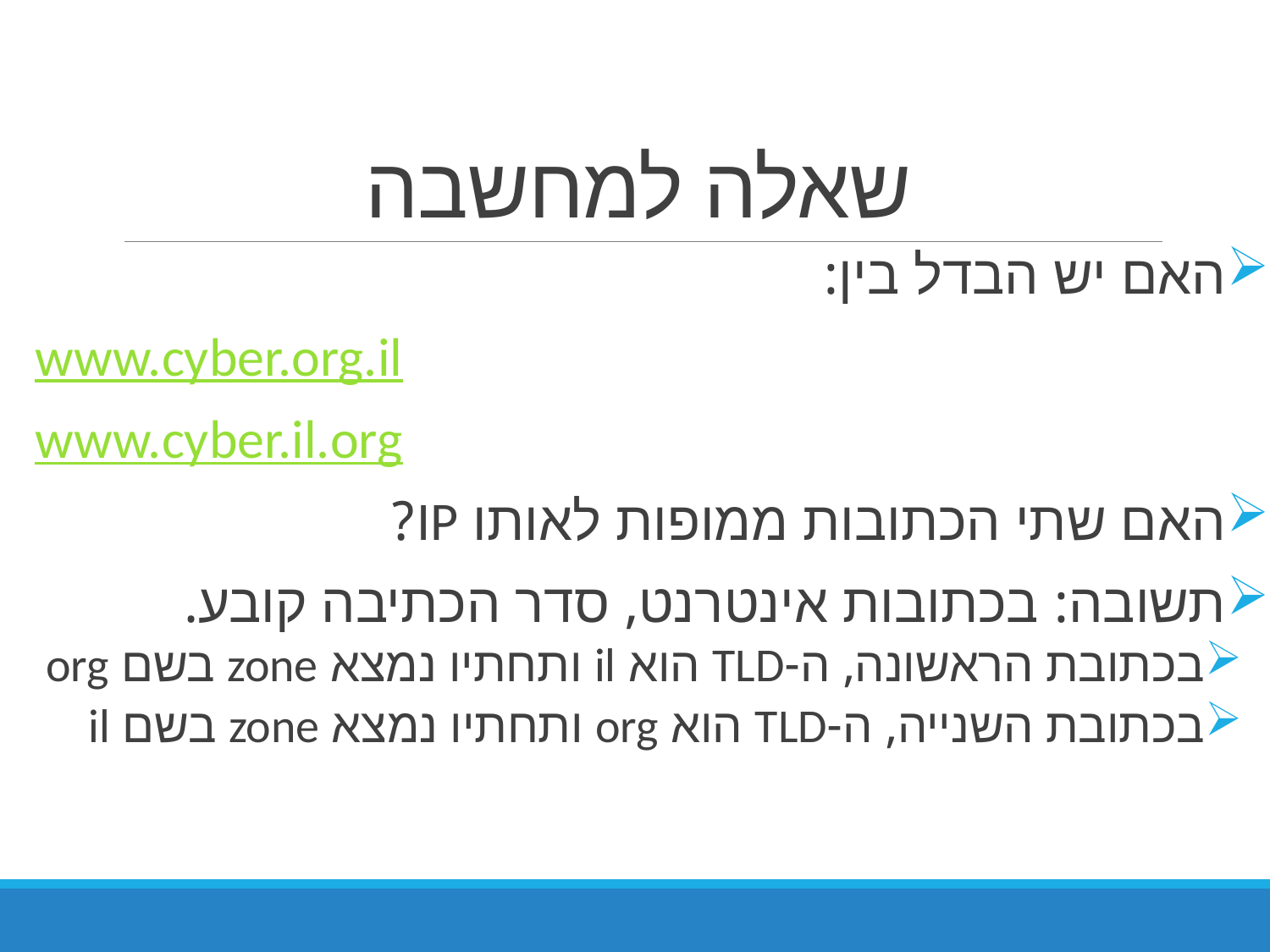

# שאלה למחשבה
האם יש הבדל בין:
www.cyber.org.il
www.cyber.il.org
האם שתי הכתובות ממופות לאותו IP?
תשובה: בכתובות אינטרנט, סדר הכתיבה קובע.
בכתובת הראשונה, ה-TLD הוא il ותחתיו נמצא zone בשם org
בכתובת השנייה, ה-TLD הוא org ותחתיו נמצא zone בשם il